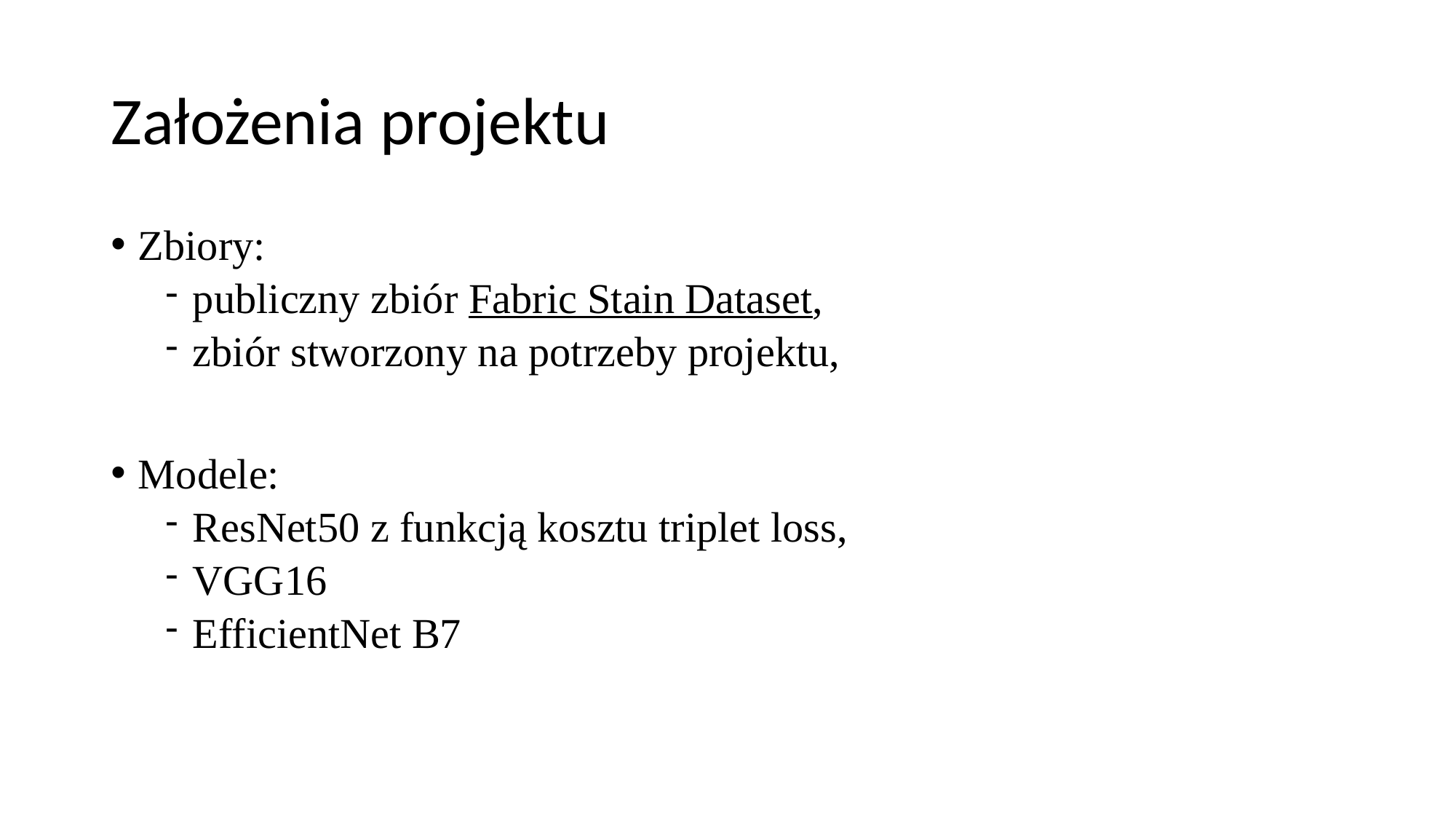

# Założenia projektu
Zbiory:
publiczny zbiór Fabric Stain Dataset,
zbiór stworzony na potrzeby projektu,

Modele:
ResNet50 z funkcją kosztu triplet loss,
VGG16
EfficientNet B7